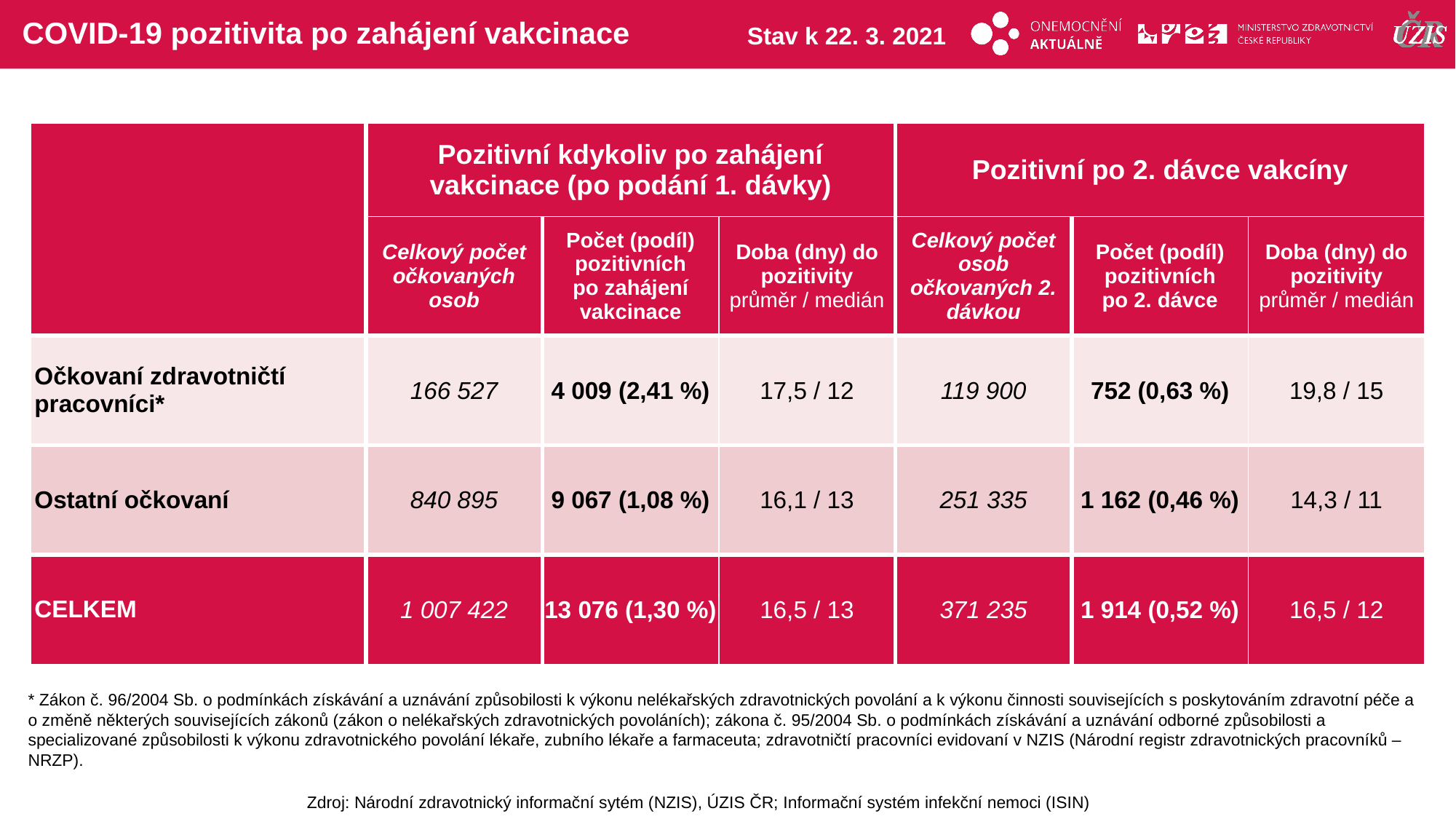

# COVID-19 pozitivita po zahájení vakcinace
Stav k 22. 3. 2021
|  | Pozitivní kdykoliv po zahájení vakcinace (po podání 1. dávky) |  |  | Pozitivní po 2. dávce vakcíny |  |  |
| --- | --- | --- | --- | --- | --- | --- |
|  | Celkový počet očkovaných osob | Počet (podíl) pozitivních po zahájení vakcinace | Doba (dny) do pozitivity průměr / medián | Celkový počet osob očkovaných 2. dávkou | Počet (podíl) pozitivních po 2. dávce | Doba (dny) do pozitivity průměr / medián |
| Očkovaní zdravotničtí pracovníci\* | 166 527 | 4 009 (2,41 %) | 17,5 / 12 | 119 900 | 752 (0,63 %) | 19,8 / 15 |
| Ostatní očkovaní | 840 895 | 9 067 (1,08 %) | 16,1 / 13 | 251 335 | 1 162 (0,46 %) | 14,3 / 11 |
| CELKEM | 1 007 422 | 13 076 (1,30 %) | 16,5 / 13 | 371 235 | 1 914 (0,52 %) | 16,5 / 12 |
* Zákon č. 96/2004 Sb. o podmínkách získávání a uznávání způsobilosti k výkonu nelékařských zdravotnických povolání a k výkonu činnosti souvisejících s poskytováním zdravotní péče a o změně některých souvisejících zákonů (zákon o nelékařských zdravotnických povoláních); zákona č. 95/2004 Sb. o podmínkách získávání a uznávání odborné způsobilosti a specializované způsobilosti k výkonu zdravotnického povolání lékaře, zubního lékaře a farmaceuta; zdravotničtí pracovníci evidovaní v NZIS (Národní registr zdravotnických pracovníků – NRZP).
Zdroj: Národní zdravotnický informační sytém (NZIS), ÚZIS ČR; Informační systém infekční nemoci (ISIN)